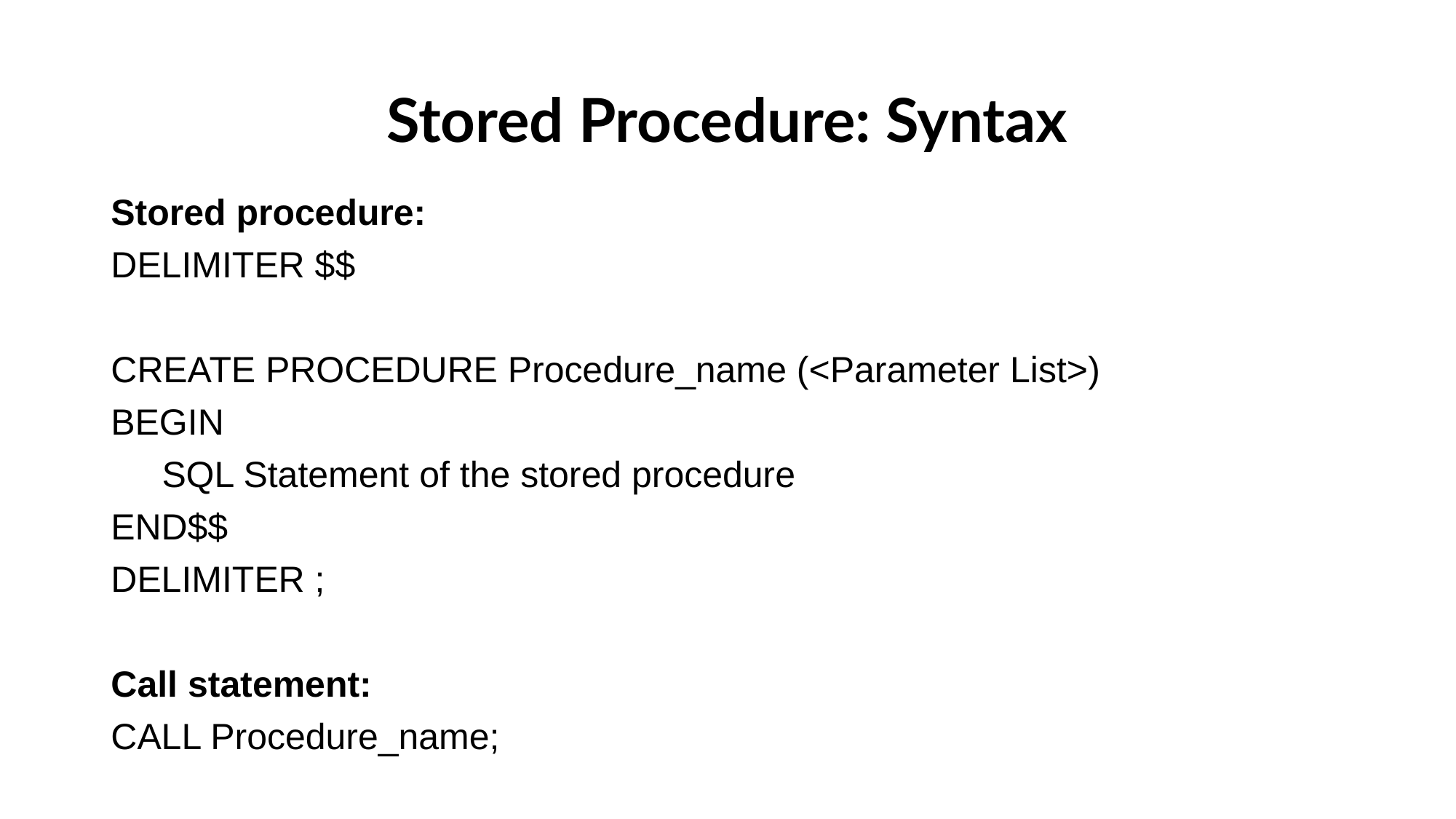

# Stored Procedure: Syntax
Stored procedure:
DELIMITER $$

CREATE PROCEDURE Procedure_name (<Parameter List>)
BEGIN
     SQL Statement of the stored procedure
END$$
DELIMITER ;

Call statement:
CALL Procedure_name;